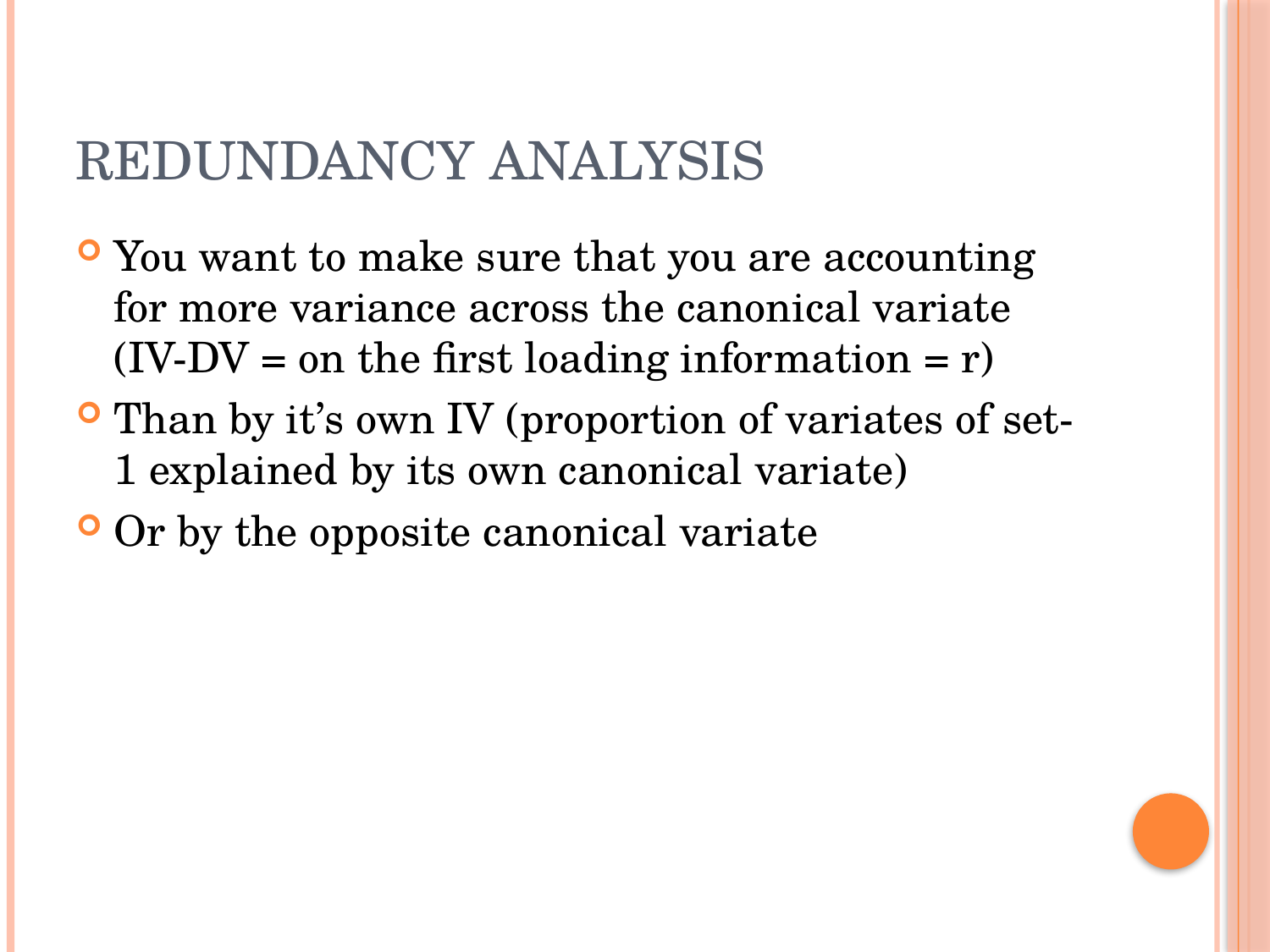

# Redundancy Analysis
You want to make sure that you are accounting for more variance across the canonical variate (IV-DV = on the first loading information = r)
Than by it’s own IV (proportion of variates of set-1 explained by its own canonical variate)
Or by the opposite canonical variate